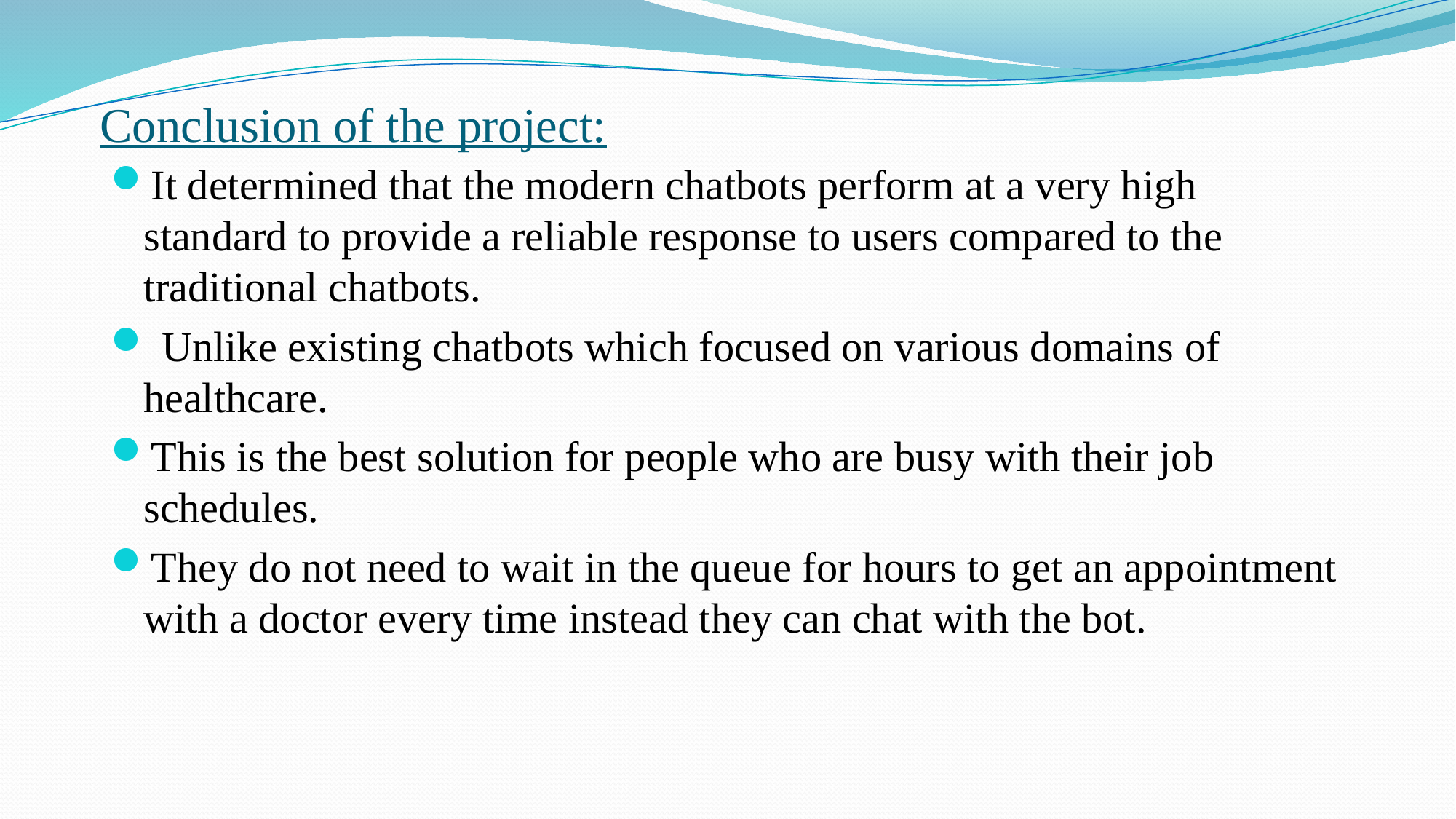

# Conclusion of the project:
It determined that the modern chatbots perform at a very high standard to provide a reliable response to users compared to the traditional chatbots.
 Unlike existing chatbots which focused on various domains of healthcare.
This is the best solution for people who are busy with their job schedules.
They do not need to wait in the queue for hours to get an appointment with a doctor every time instead they can chat with the bot.